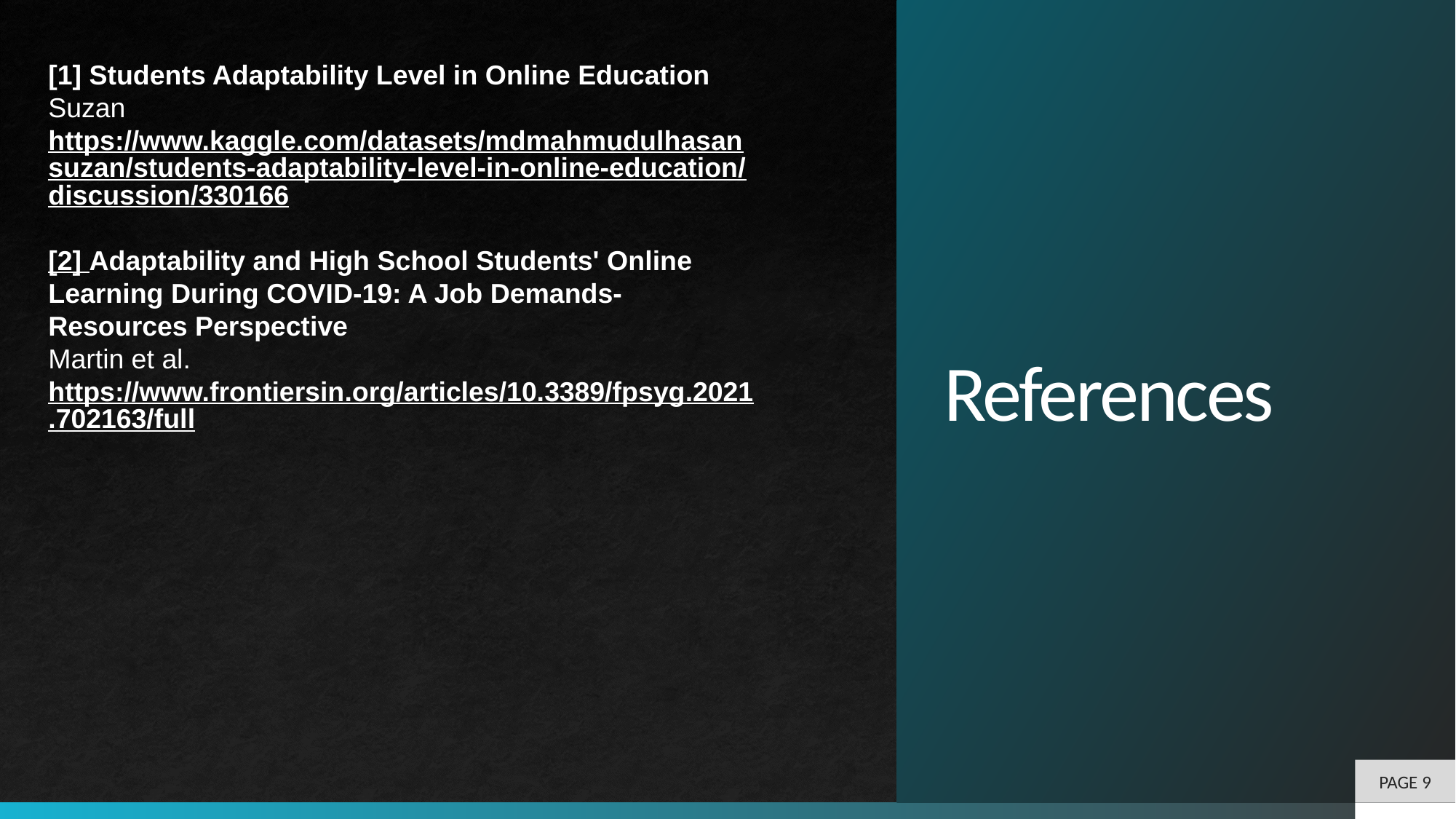

# References
[1] Students Adaptability Level in Online Education
Suzan
https://www.kaggle.com/datasets/mdmahmudulhasansuzan/students-adaptability-level-in-online-education/discussion/330166

[2] Adaptability and High School Students' Online Learning During COVID-19: A Job Demands-Resources Perspective
Martin et al.
https://www.frontiersin.org/articles/10.3389/fpsyg.2021.702163/full
PAGE 9